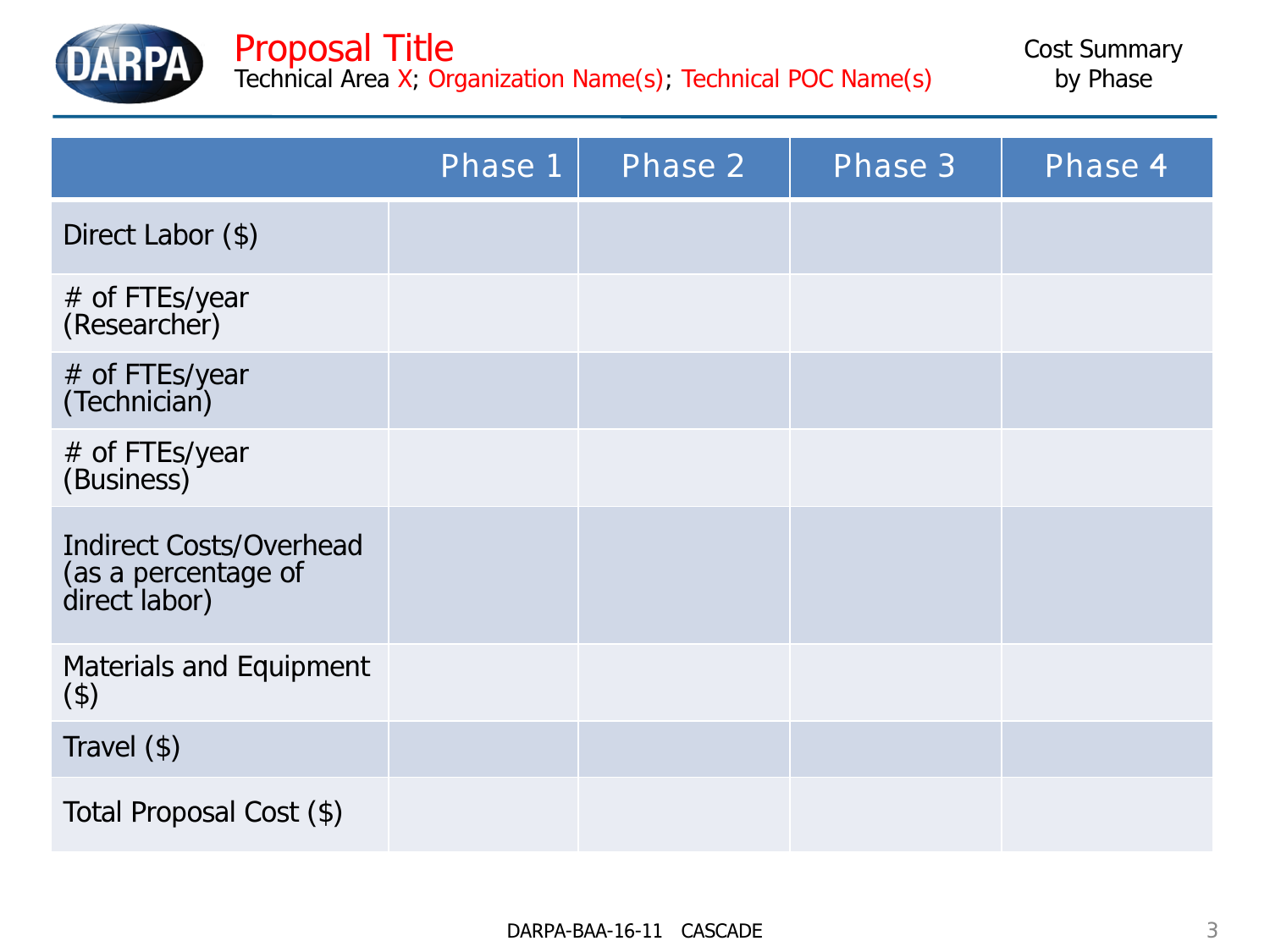

Proposal Title
Technical Area X; Organization Name(s); Technical POC Name(s)
Cost Summary
by Phase
| Phase 1 |  | Phase 2 | Phase 3 | Phase 4 |
| --- | --- | --- | --- | --- |
| Direct Labor ($) |  |  |  |  |
| # of FTEs/year (Researcher) |  |  |  |  |
| # of FTEs/year (Technician) |  |  |  |  |
| # of FTEs/year (Business) |  |  |  |  |
| Indirect Costs/Overhead (as a percentage of direct labor) |  |  |  |  |
| Materials and Equipment ($) |  |  |  |  |
| Travel ($) |  |  |  |  |
| Total Proposal Cost ($) |  |  |  |  |
DARPA-BAA-16-11   CASCADE
3